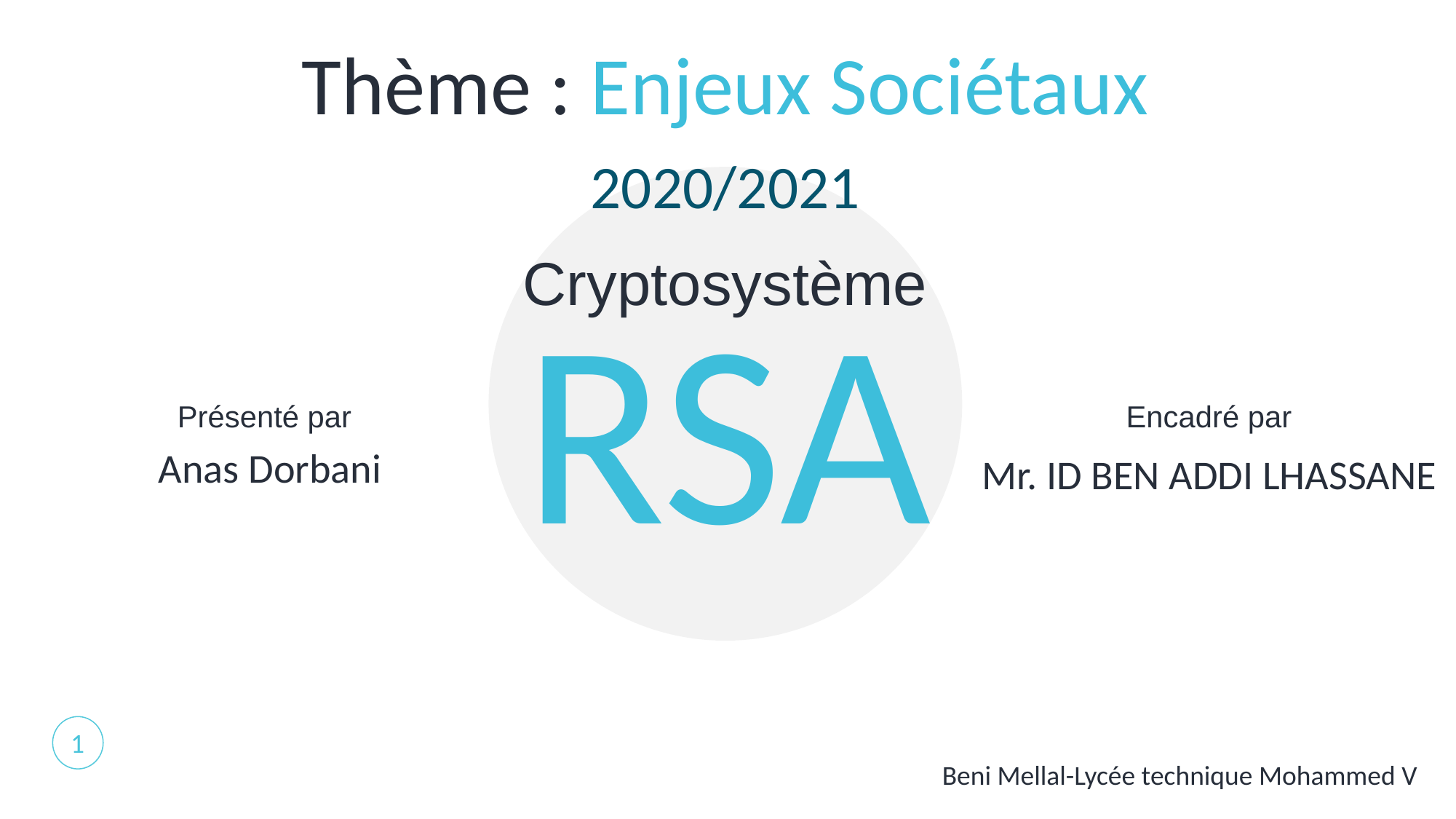

Thème : Enjeux Sociétaux
2020/2021

Cryptosystème

RSA

Présenté par
Encadré par
Anas Dorbani
Mr. ID BEN ADDI LHASSANE
Beni Mellal-Lycée technique Mohammed V